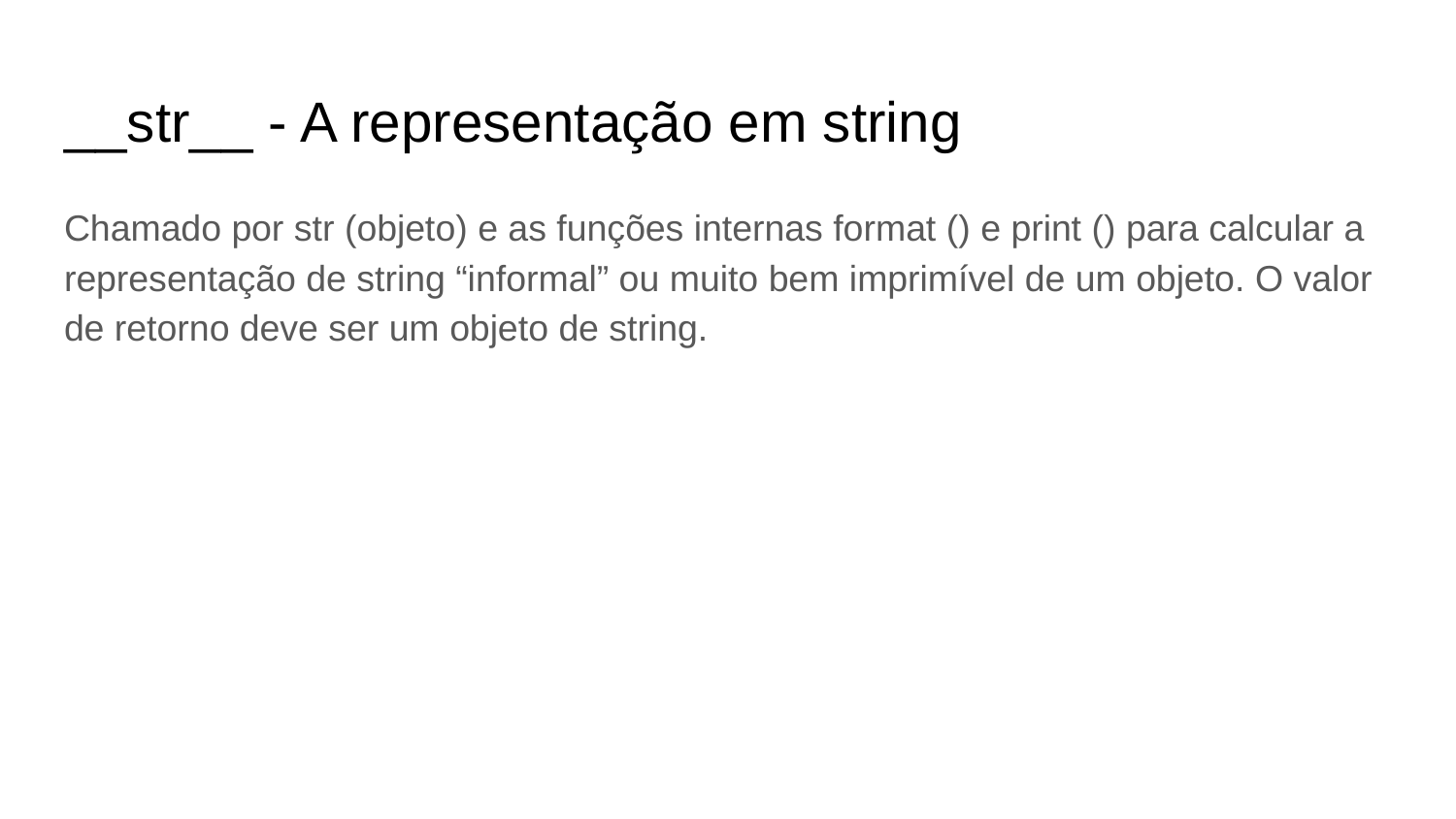

# __str__ - A representação em string
Chamado por str (objeto) e as funções internas format () e print () para calcular a representação de string “informal” ou muito bem imprimível de um objeto. O valor de retorno deve ser um objeto de string.